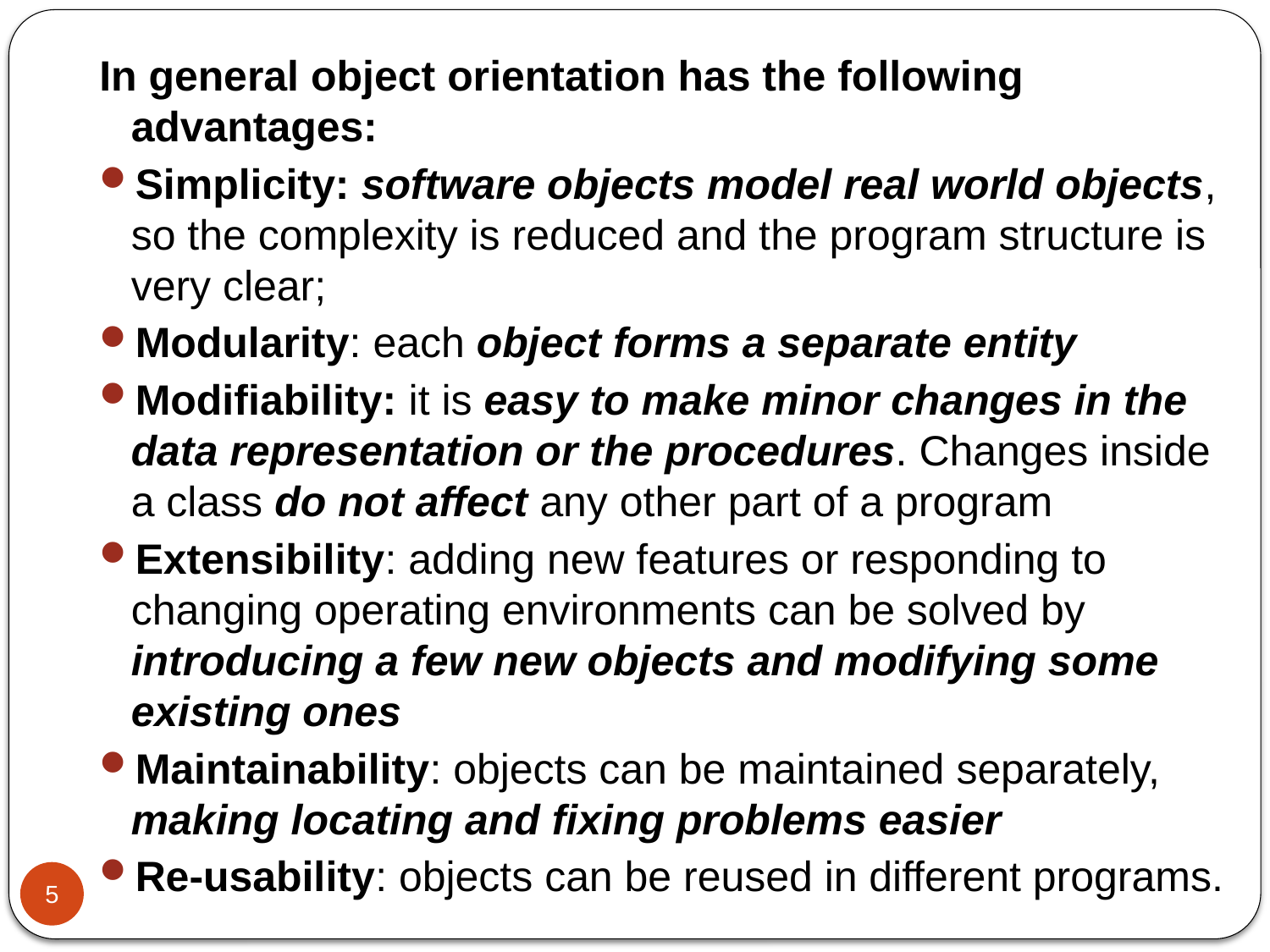

In general object orientation has the following advantages:
Simplicity: software objects model real world objects, so the complexity is reduced and the program structure is very clear;
Modularity: each object forms a separate entity
Modifiability: it is easy to make minor changes in the data representation or the procedures. Changes inside a class do not affect any other part of a program
Extensibility: adding new features or responding to changing operating environments can be solved by introducing a few new objects and modifying some existing ones
Maintainability: objects can be maintained separately, making locating and fixing problems easier
Re-usability: objects can be reused in different programs.

5